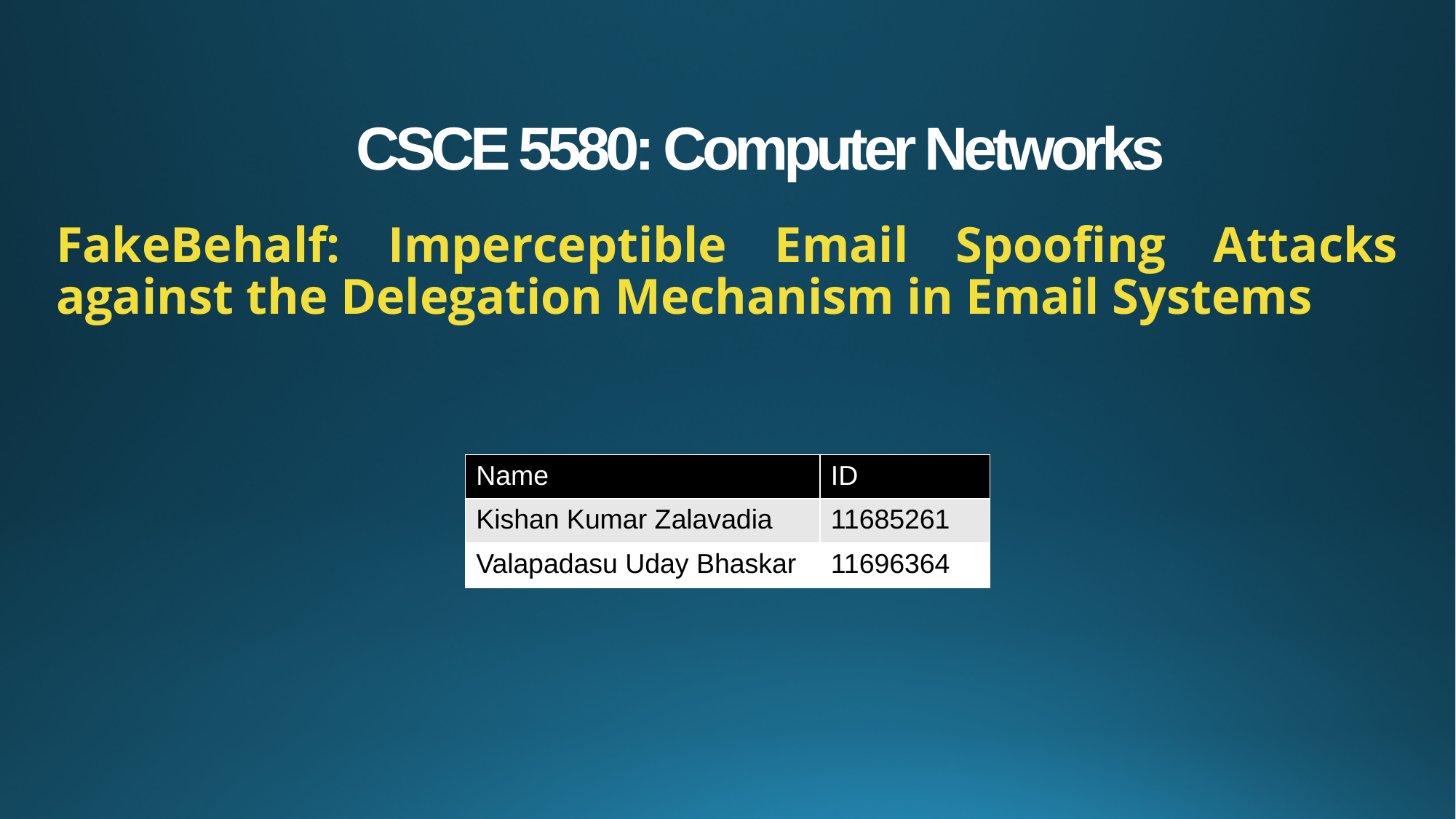

# CSCE 5580: Computer Networks
FakeBehalf: Imperceptible Email Spoofing Attacks against the Delegation Mechanism in Email Systems
| Name | ID |
| --- | --- |
| Kishan Kumar Zalavadia | 11685261 |
| Valapadasu Uday Bhaskar | 11696364 |